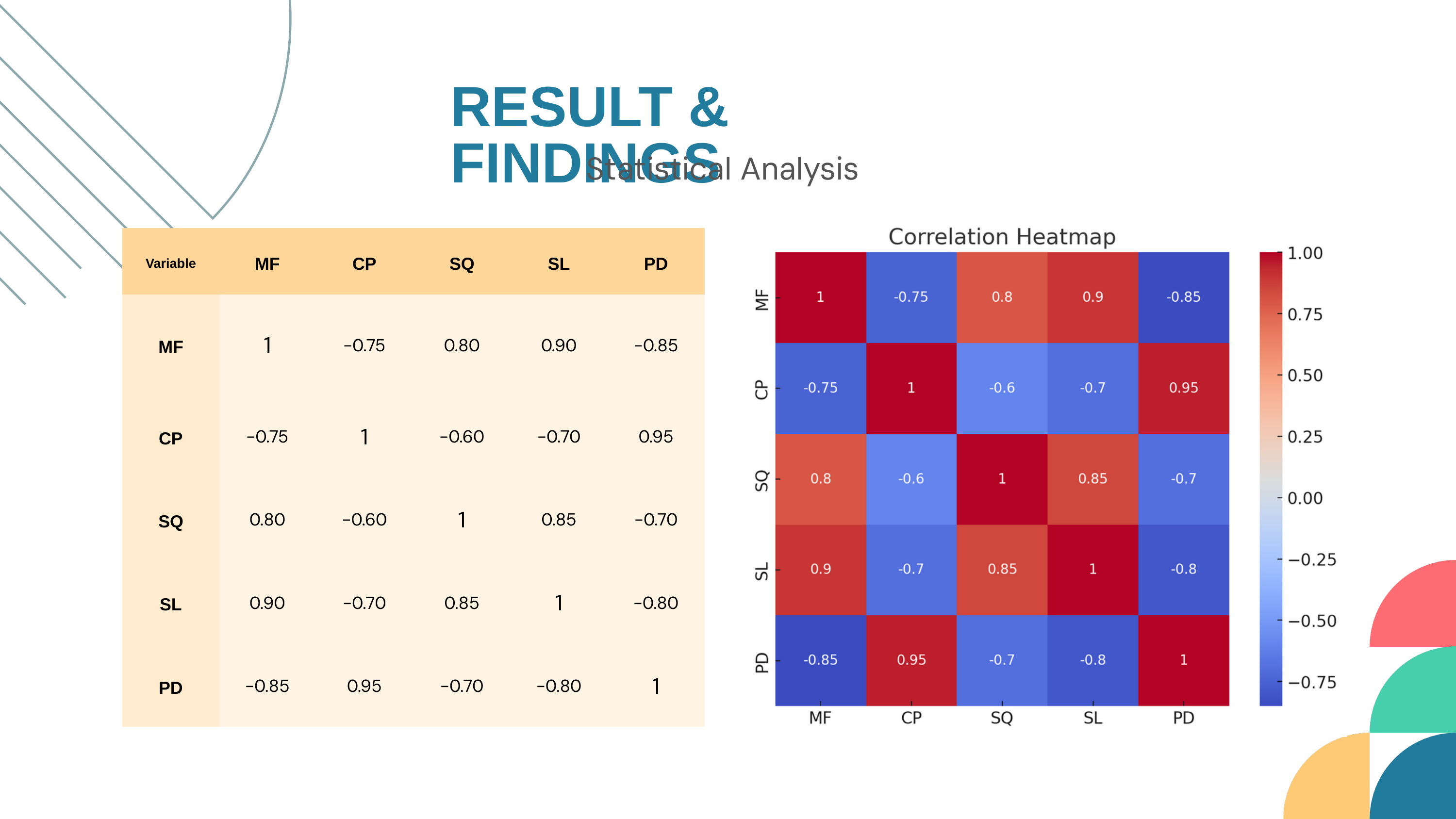

RESULT & FINDINGS
Statistical Analysis

| Variable | MF | CP | SQ | SL | PD |
| --- | --- | --- | --- | --- | --- |
| MF | 1 | -0.75 | 0.80 | 0.90 | -0.85 |
| CP | -0.75 | 1 | -0.60 | -0.70 | 0.95 |
| SQ | 0.80 | -0.60 | 1 | 0.85 | -0.70 |
| SL | 0.90 | -0.70 | 0.85 | 1 | -0.80 |
| PD | -0.85 | 0.95 | -0.70 | -0.80 | 1 |